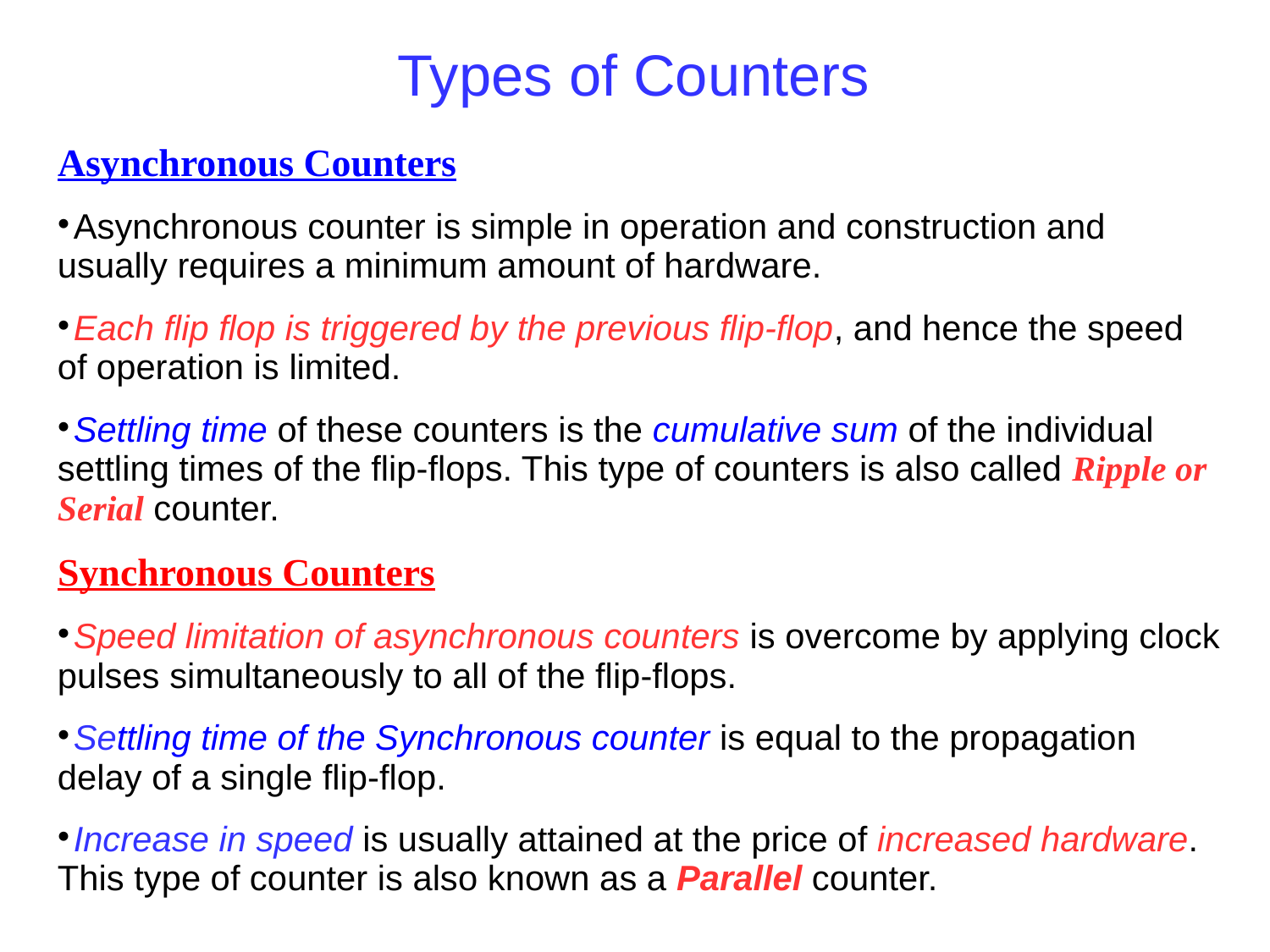

Types of Counters
Asynchronous Counters
Asynchronous counter is simple in operation and construction and usually requires a minimum amount of hardware.
Each flip flop is triggered by the previous flip-flop, and hence the speed of operation is limited.
Settling time of these counters is the cumulative sum of the individual settling times of the flip-flops. This type of counters is also called Ripple or Serial counter.
Synchronous Counters
Speed limitation of asynchronous counters is overcome by applying clock pulses simultaneously to all of the flip-flops.
Settling time of the Synchronous counter is equal to the propagation delay of a single flip-flop.
Increase in speed is usually attained at the price of increased hardware. This type of counter is also known as a Parallel counter.